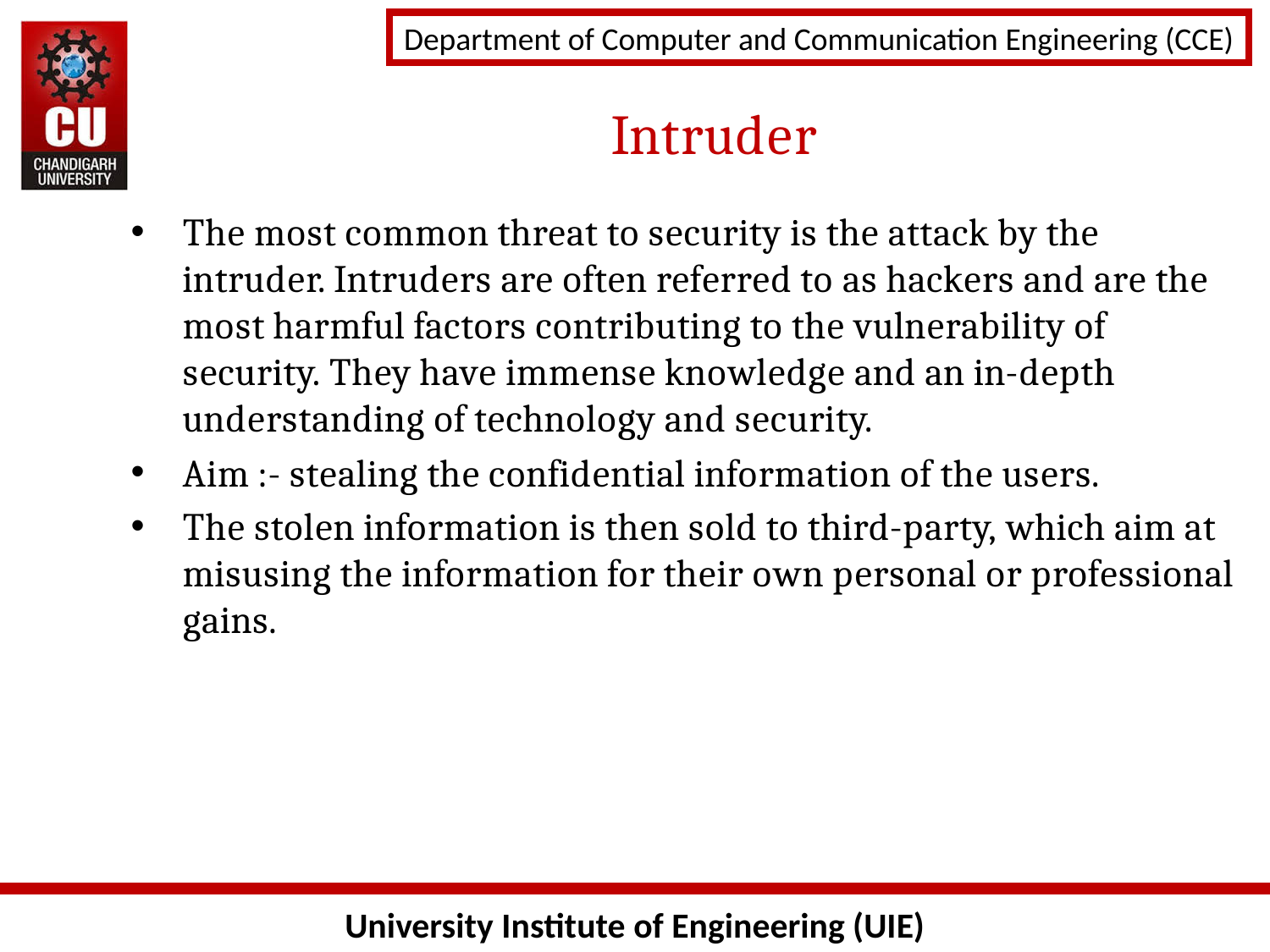

Intruder
The most common threat to security is the attack by the intruder. Intruders are often referred to as hackers and are the most harmful factors contributing to the vulnerability of security. They have immense knowledge and an in-depth understanding of technology and security.
Aim :- stealing the confidential information of the users.
The stolen information is then sold to third-party, which aim at misusing the information for their own personal or professional gains.